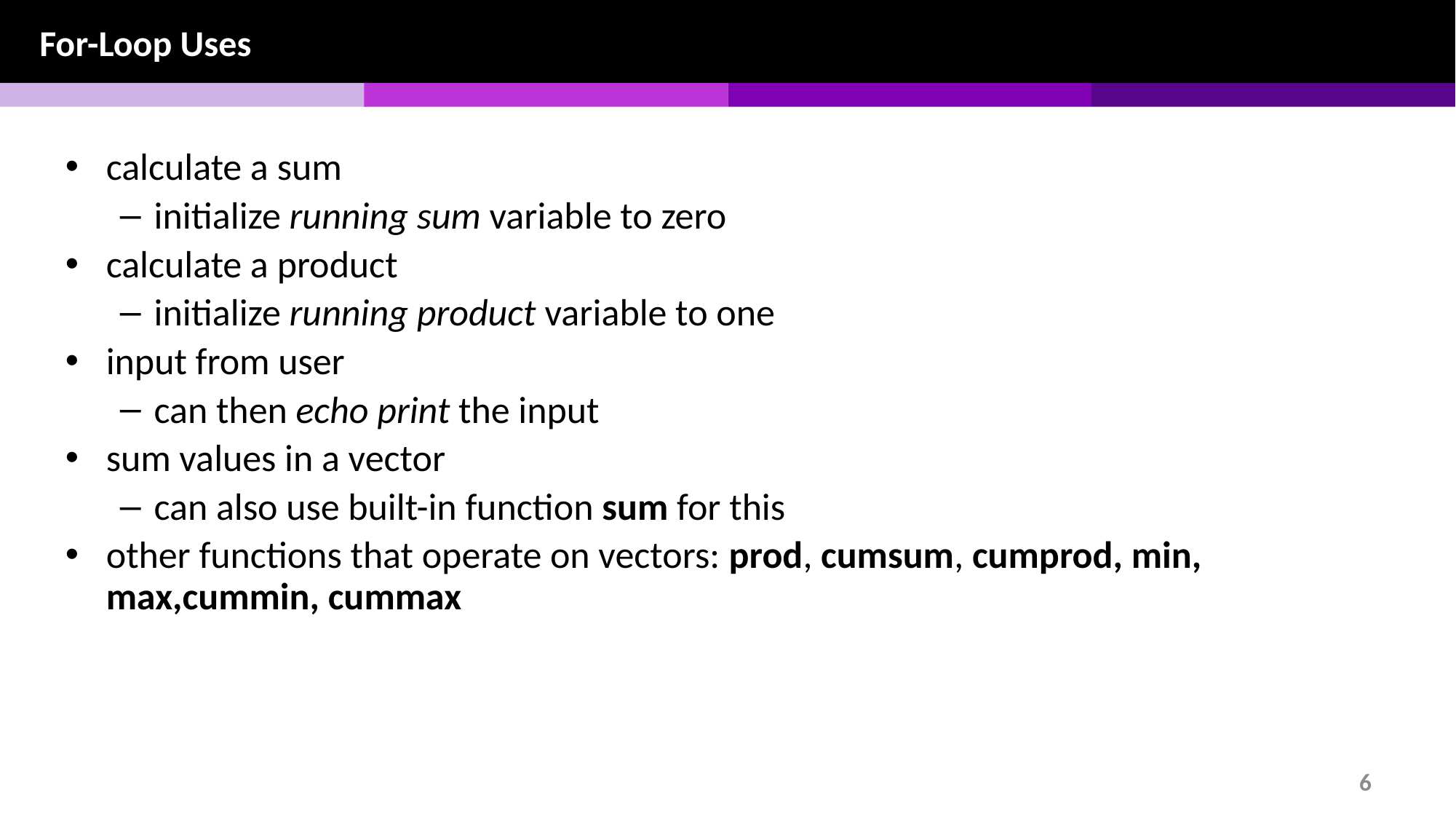

For-Loop Uses
calculate a sum
initialize running sum variable to zero
calculate a product
initialize running product variable to one
input from user
can then echo print the input
sum values in a vector
can also use built-in function sum for this
other functions that operate on vectors: prod, cumsum, cumprod, min, max,cummin, cummax